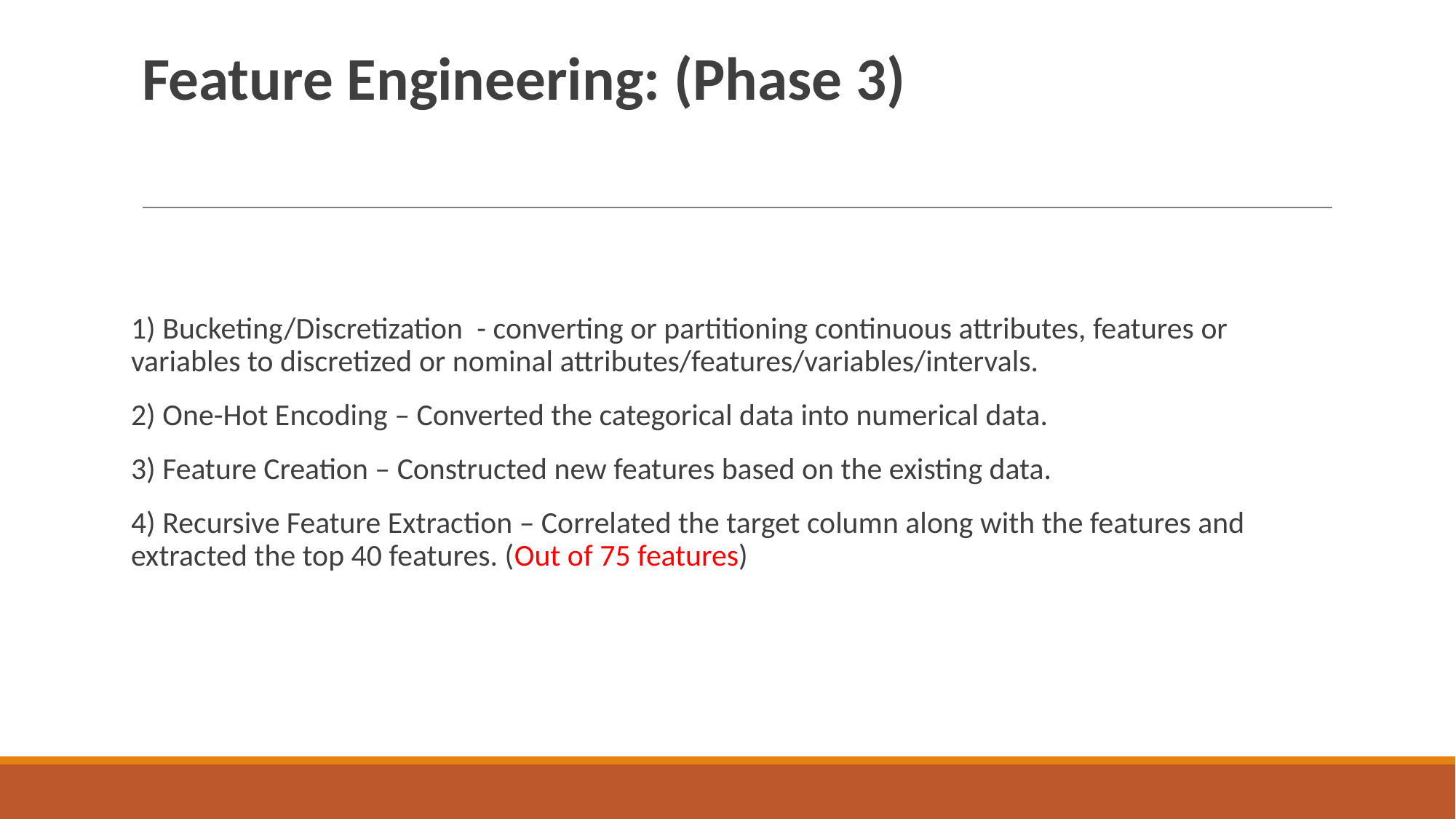

# Feature Engineering: (Phase 3)
1) Bucketing/Discretization  - converting or partitioning continuous attributes, features or variables to discretized or nominal attributes/features/variables/intervals.
2) One-Hot Encoding – Converted the categorical data into numerical data.
3) Feature Creation – Constructed new features based on the existing data.
4) Recursive Feature Extraction – Correlated the target column along with the features and extracted the top 40 features. (Out of 75 features)